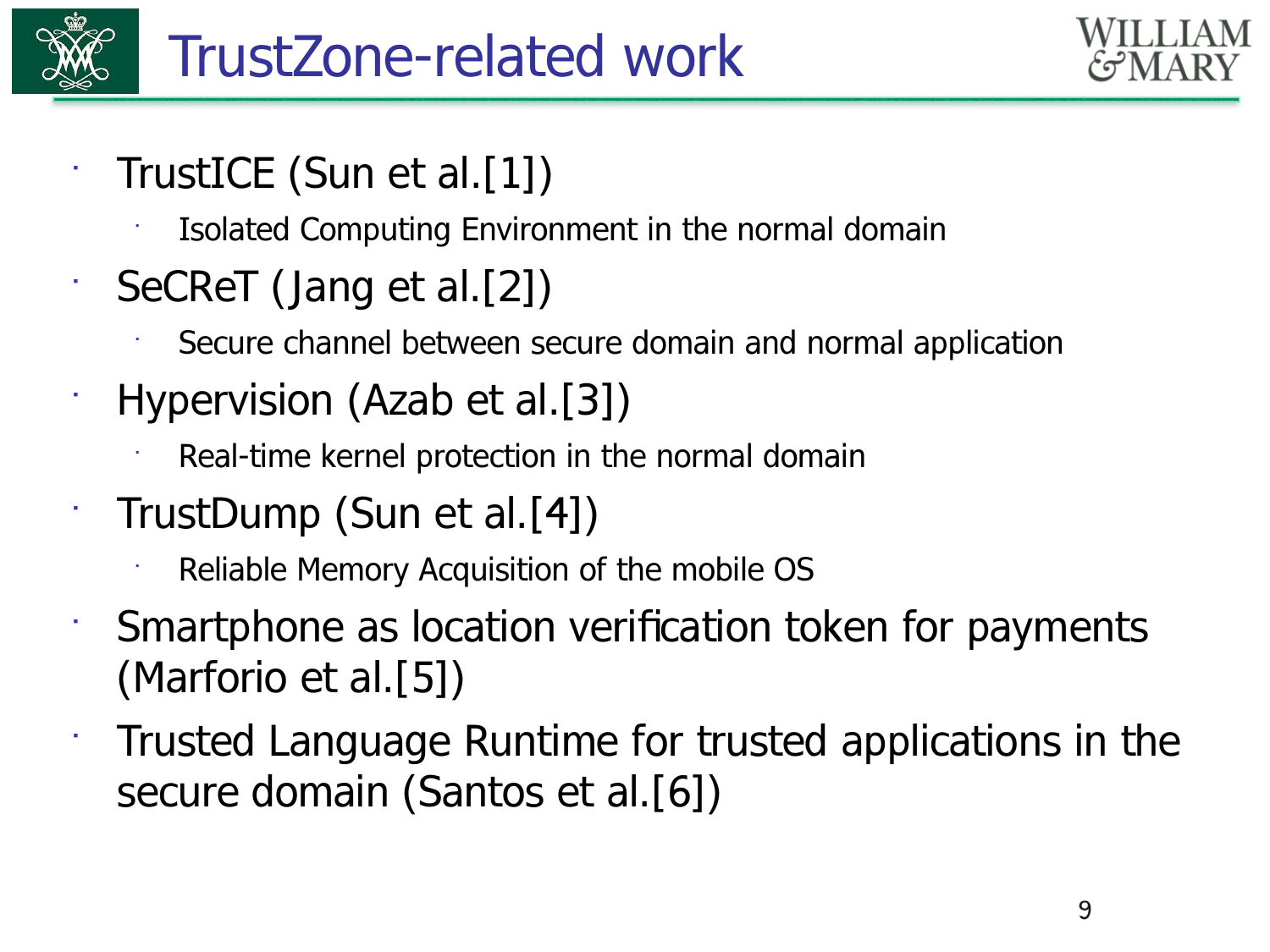

# TrustZone-related work
TrustICE (Sun et al.[1])
Isolated Computing Environment in the normal domain
SeCReT (Jang et al.[2])
Secure channel between secure domain and normal application
Hypervision (Azab et al.[3])
Real-time kernel protection in the normal domain
TrustDump (Sun et al.[4])
Reliable Memory Acquisition of the mobile OS
Smartphone as location verification token for payments (Marforio et al.[5])
Trusted Language Runtime for trusted applications in the secure domain (Santos et al.[6])
9